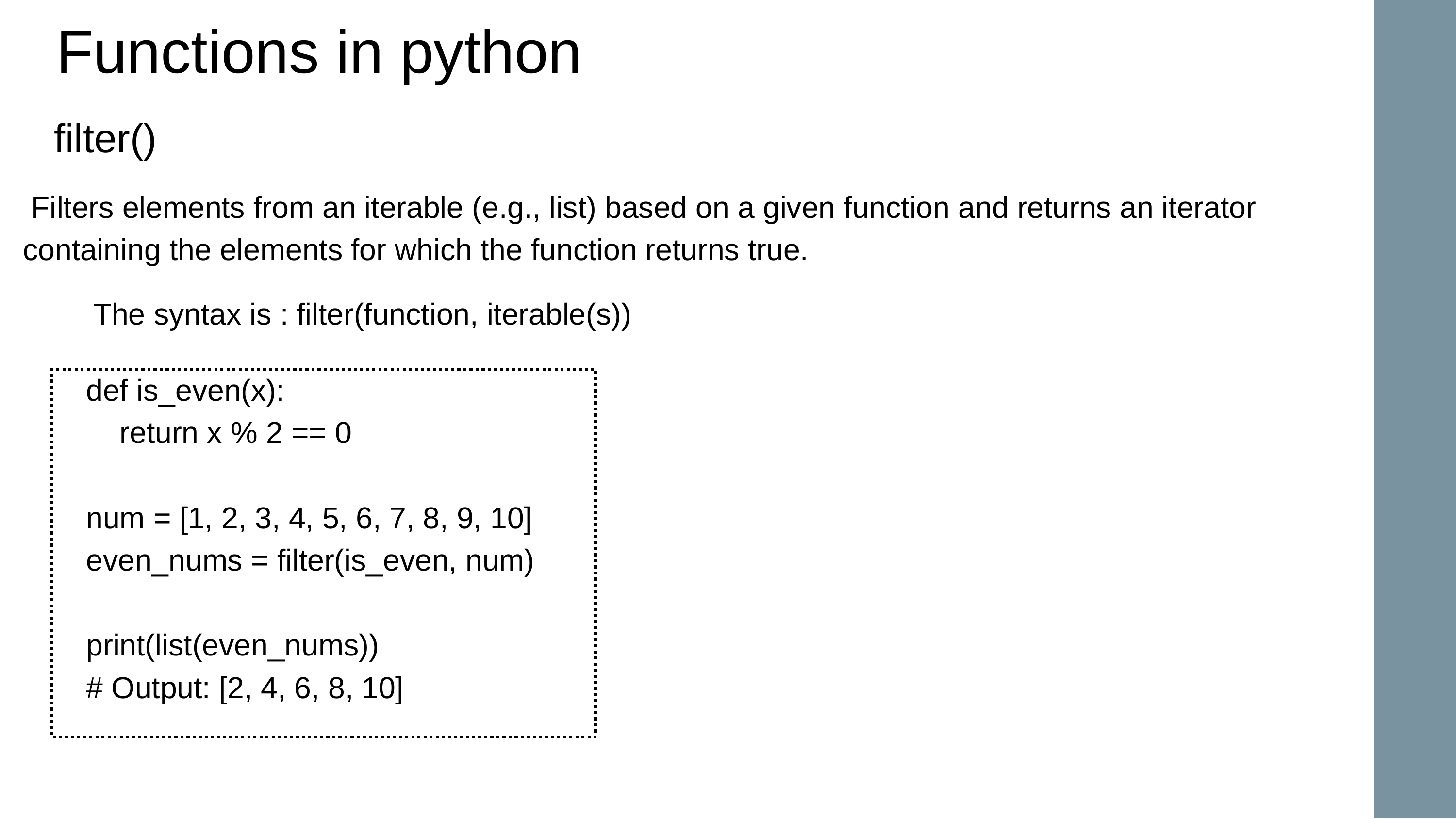

Functions in python

filter()
 Filters elements from an iterable (e.g., list) based on a given function and returns an iterator containing the elements for which the function returns true.
The syntax is : filter(function, iterable(s))
def is_even(x):
    return x % 2 == 0

num = [1, 2, 3, 4, 5, 6, 7, 8, 9, 10]
even_nums = filter(is_even, num)

print(list(even_nums))
# Output: [2, 4, 6, 8, 10]